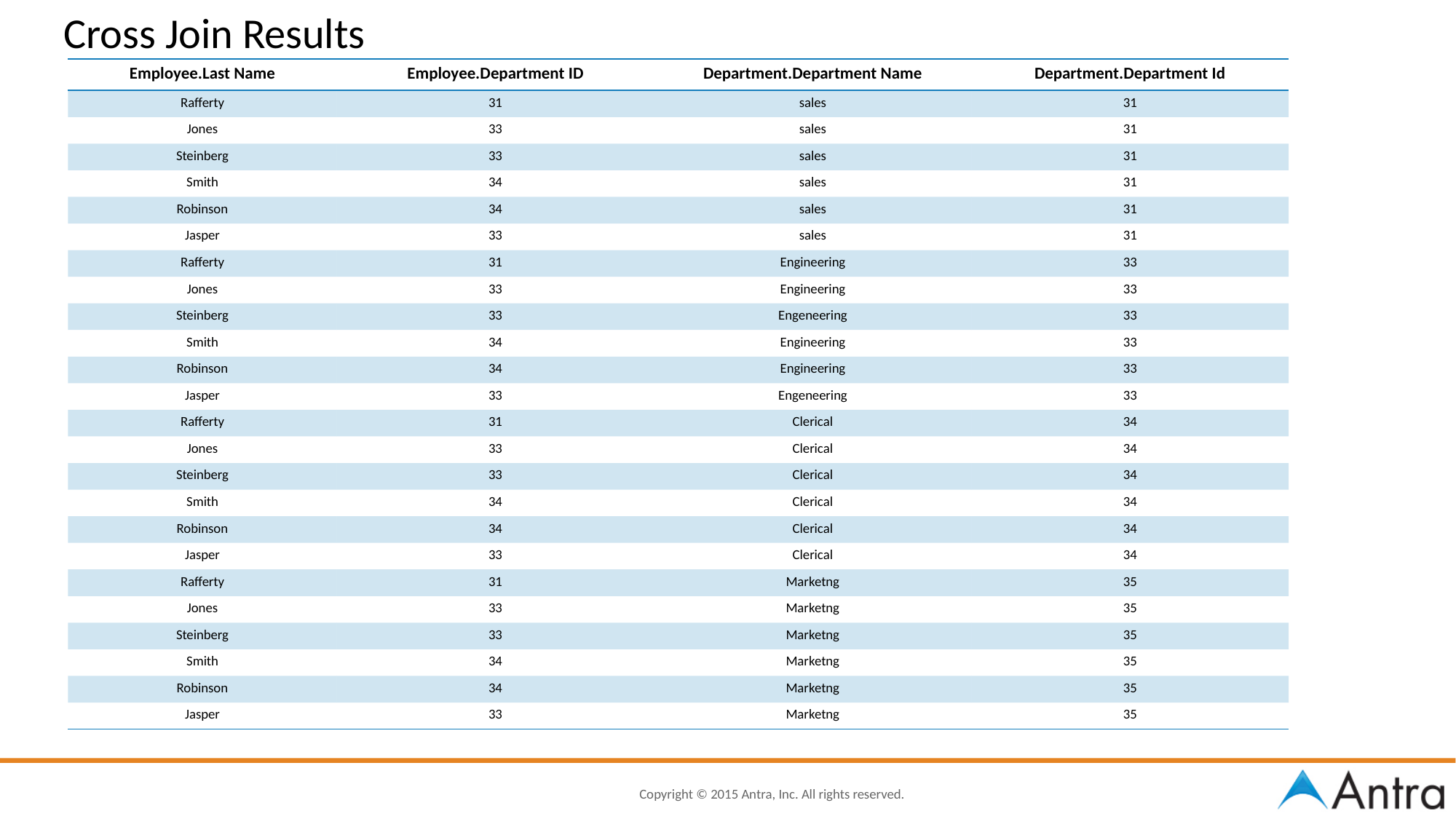

# Cross Join Results
| Employee.Last Name | Employee.Department ID | Department.Department Name | Department.Department Id |
| --- | --- | --- | --- |
| Rafferty | 31 | sales | 31 |
| Jones | 33 | sales | 31 |
| Steinberg | 33 | sales | 31 |
| Smith | 34 | sales | 31 |
| Robinson | 34 | sales | 31 |
| Jasper | 33 | sales | 31 |
| Rafferty | 31 | Engineering | 33 |
| Jones | 33 | Engineering | 33 |
| Steinberg | 33 | Engeneering | 33 |
| Smith | 34 | Engineering | 33 |
| Robinson | 34 | Engineering | 33 |
| Jasper | 33 | Engeneering | 33 |
| Rafferty | 31 | Clerical | 34 |
| Jones | 33 | Clerical | 34 |
| Steinberg | 33 | Clerical | 34 |
| Smith | 34 | Clerical | 34 |
| Robinson | 34 | Clerical | 34 |
| Jasper | 33 | Clerical | 34 |
| Rafferty | 31 | Marketng | 35 |
| Jones | 33 | Marketng | 35 |
| Steinberg | 33 | Marketng | 35 |
| Smith | 34 | Marketng | 35 |
| Robinson | 34 | Marketng | 35 |
| Jasper | 33 | Marketng | 35 |